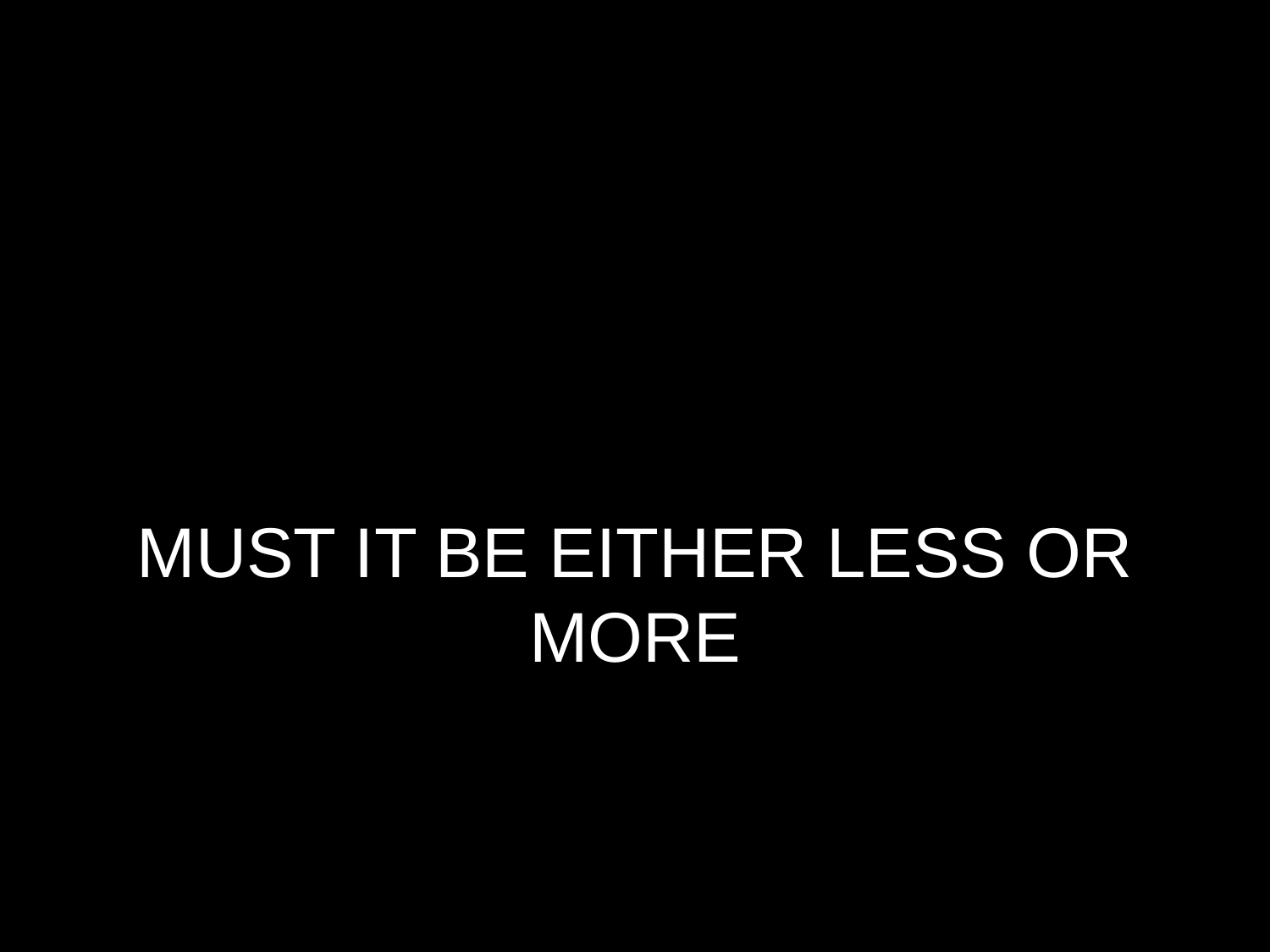

# MUST IT BE EITHER LESS OR MORE